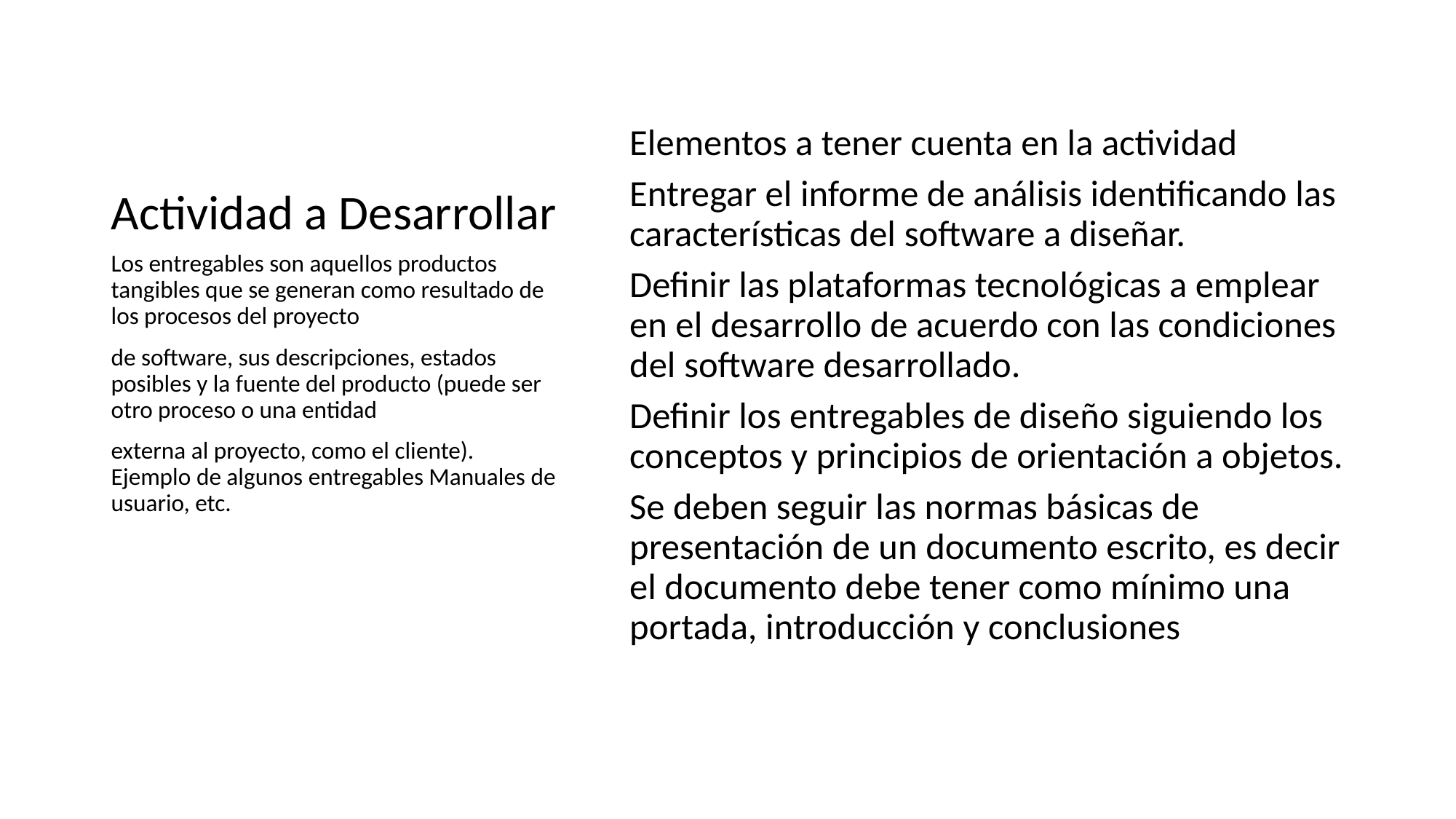

# Actividad a Desarrollar
Elementos a tener cuenta en la actividad
Entregar el informe de análisis identificando las características del software a diseñar.
Definir las plataformas tecnológicas a emplear en el desarrollo de acuerdo con las condiciones del software desarrollado.
Definir los entregables de diseño siguiendo los conceptos y principios de orientación a objetos.
Se deben seguir las normas básicas de presentación de un documento escrito, es decir el documento debe tener como mínimo una portada, introducción y conclusiones
Los entregables son aquellos productos tangibles que se generan como resultado de los procesos del proyecto
de software, sus descripciones, estados posibles y la fuente del producto (puede ser otro proceso o una entidad
externa al proyecto, como el cliente). Ejemplo de algunos entregables Manuales de usuario, etc.